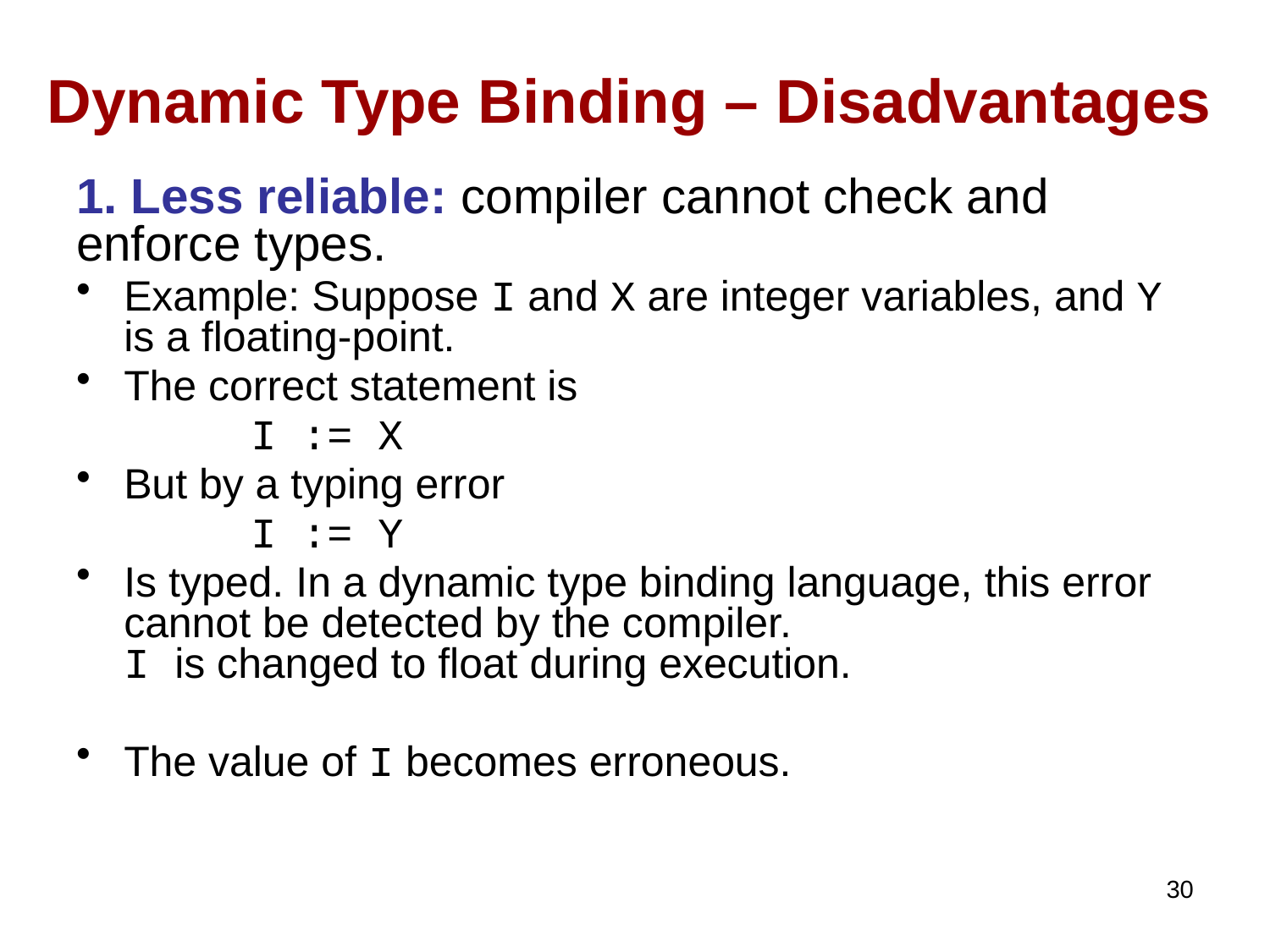

# Dynamic Type Binding – Disadvantages
1. Less reliable: compiler cannot check and enforce types.
Example: Suppose I and X are integer variables, and Y is a floating-point.
The correct statement is
		I := X
But by a typing error
		I := Y
Is typed. In a dynamic type binding language, this error cannot be detected by the compiler.
I is changed to float during execution.

The value of I becomes erroneous.
30